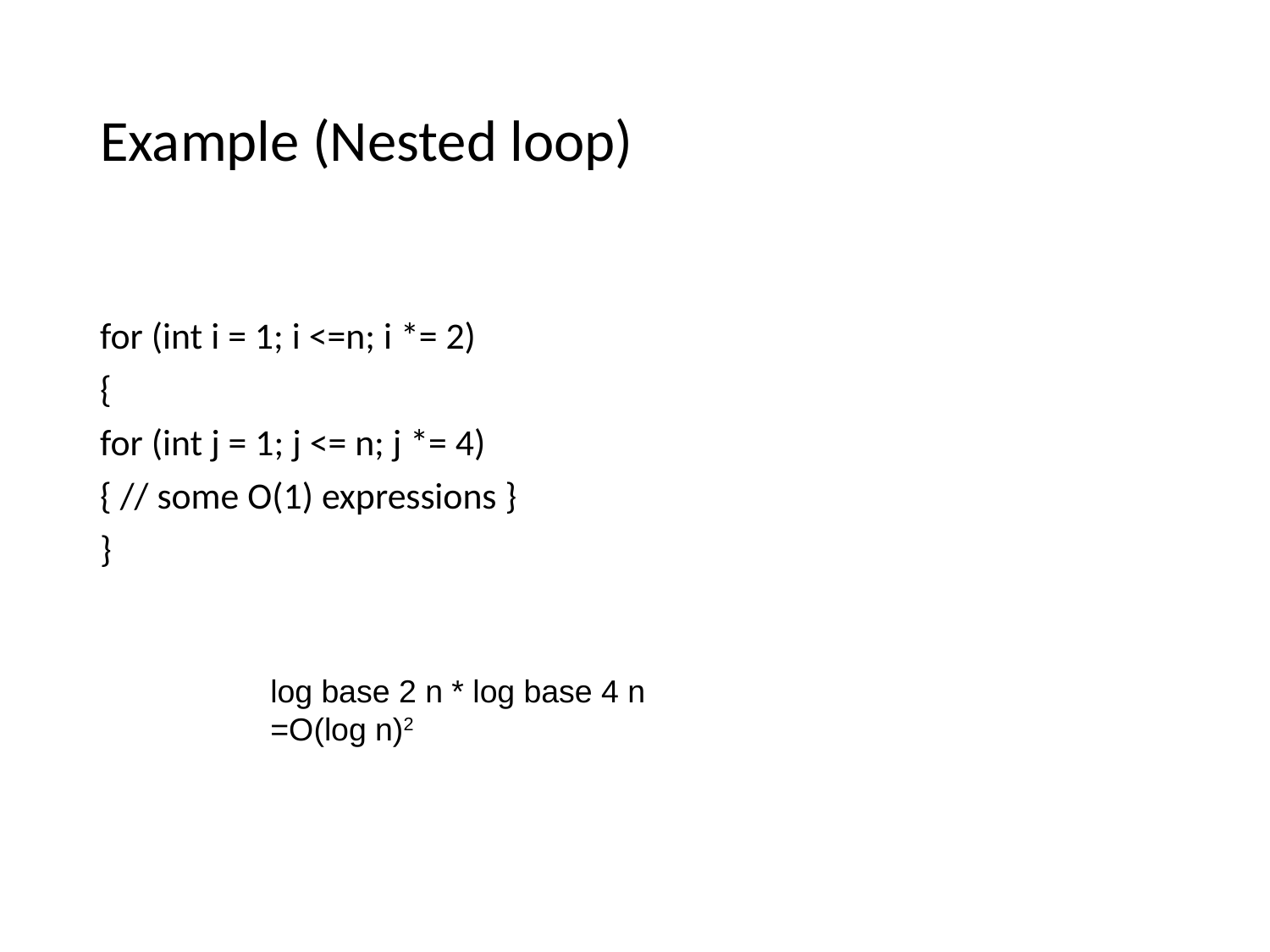

# Example (Nested loop)

for (int i = 1; i <=n; i *= 2)
{
for (int j = 1; j <= n; j *= 4)
{ // some O(1) expressions }
}

log base 2 n * log base 4 n
=O(log n)2